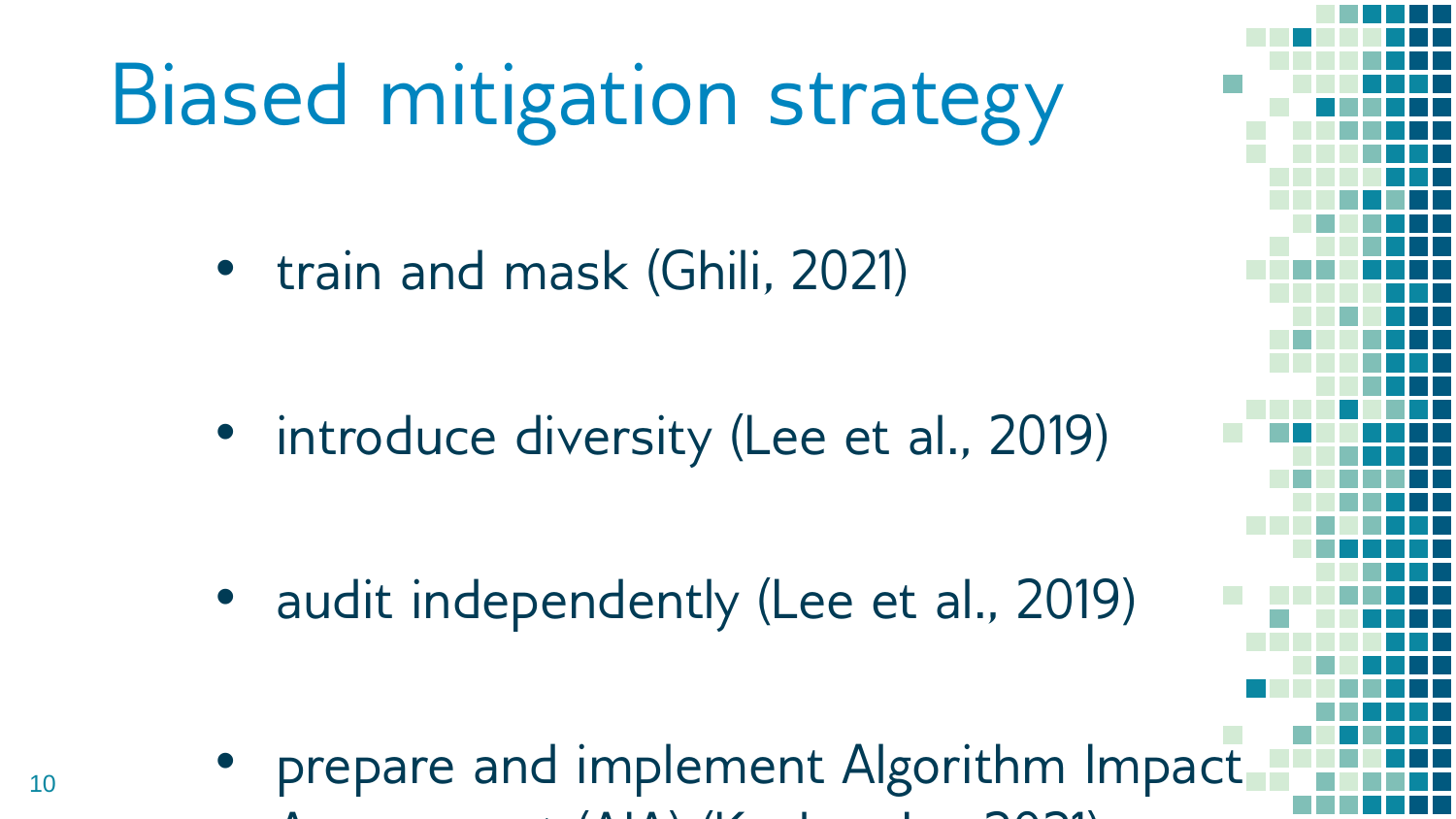

# Biased mitigation strategy

train and mask (Ghili, 2021)

introduce diversity (Lee et al., 2019)

audit independently (Lee et al., 2019)

prepare and implement Algorithm Impact Assessment (AIA) (Kozlowska, 2021)

10